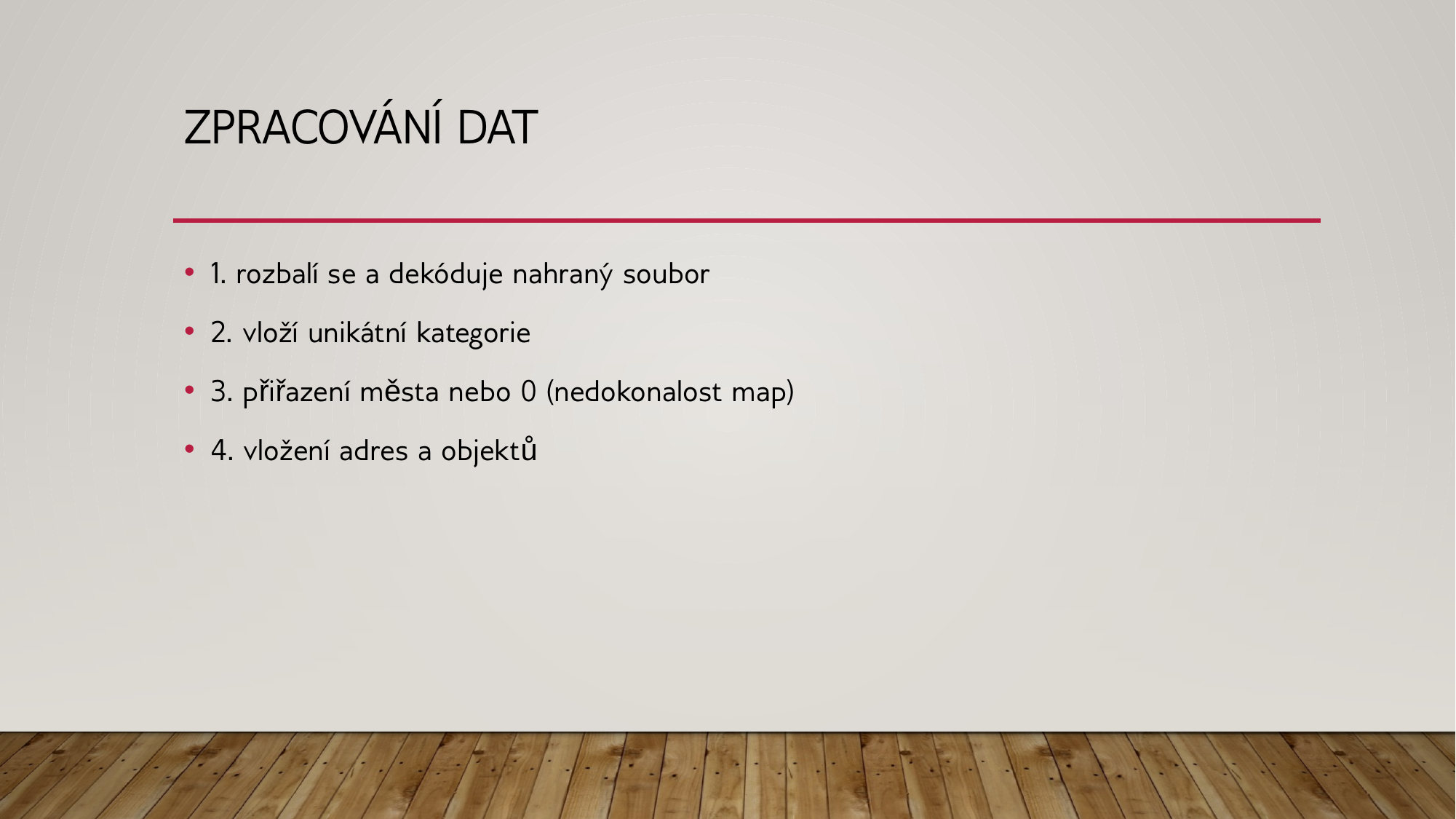

# zpracování dat
1. rozbalí se a dekóduje nahraný soubor
2. vloží unikátní kategorie
3. přiřazení města nebo 0 (nedokonalost map)
4. vložení adres a objektů